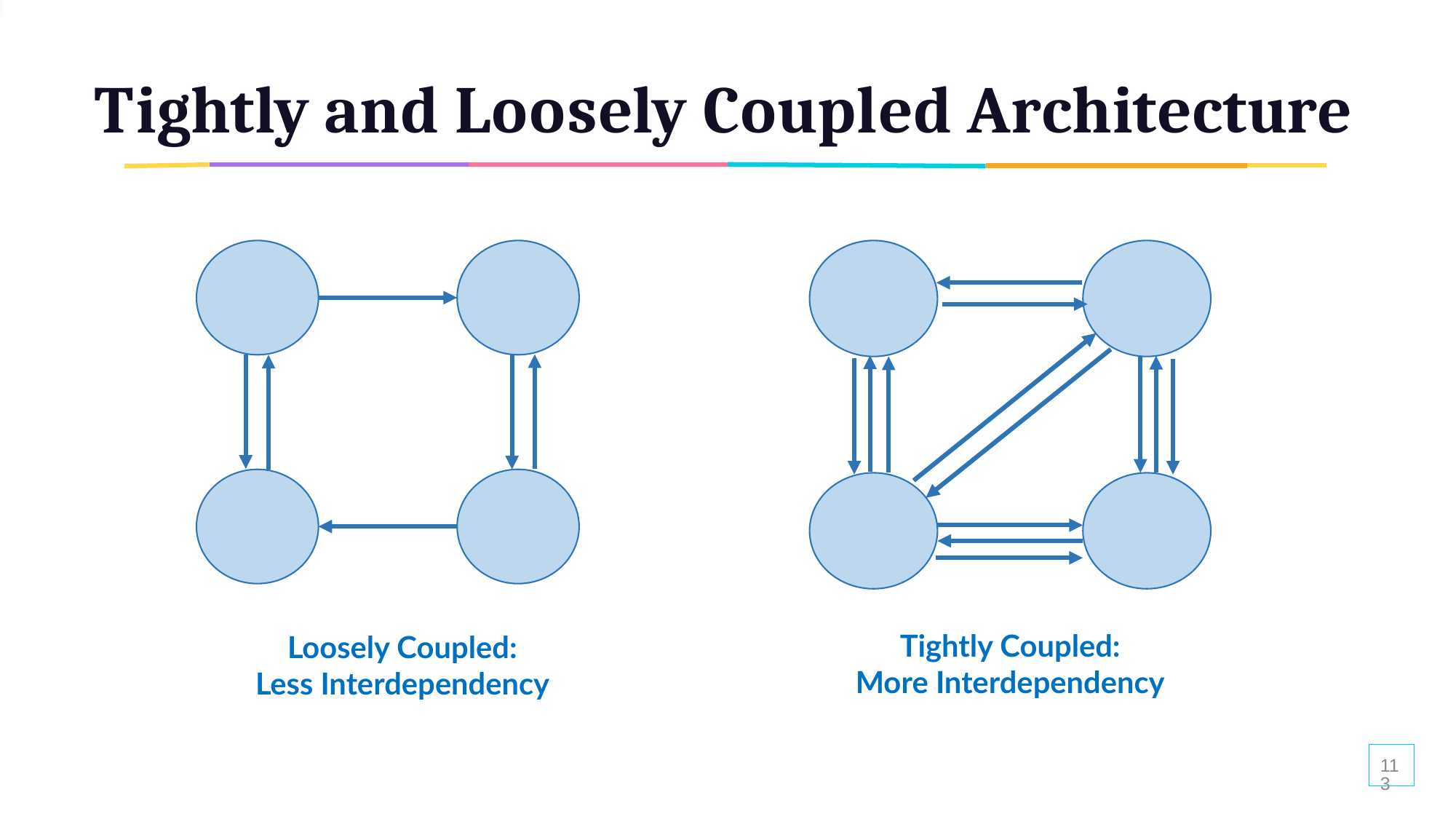

# Tightly and Loosely Coupled Architecture

Loosely Coupled:
Less Interdependency

Tightly Coupled:
More Interdependency
113